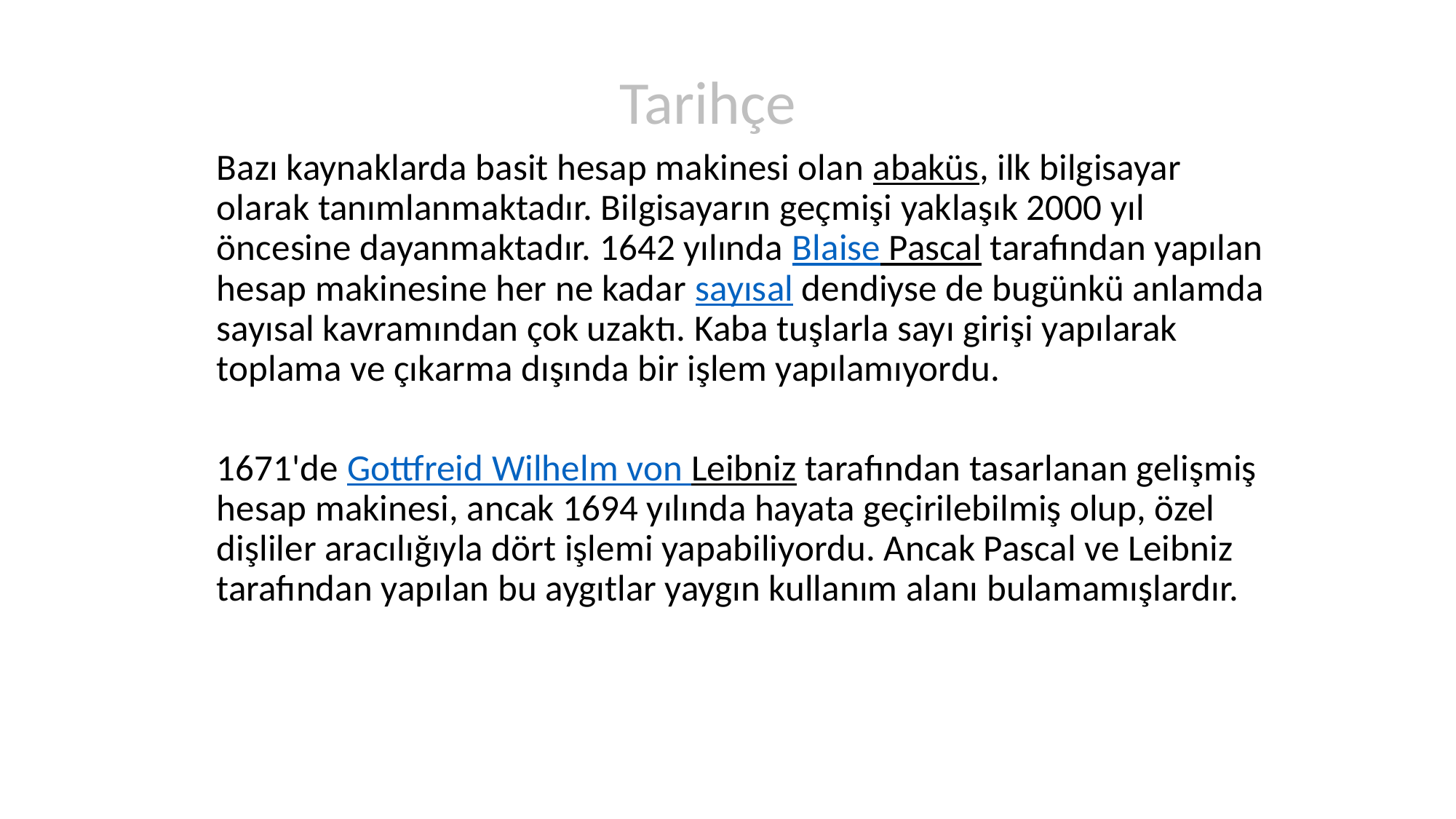

# Tarihçe
Bazı kaynaklarda basit hesap makinesi olan abaküs, ilk bilgisayar olarak tanımlanmaktadır. Bilgisayarın geçmişi yaklaşık 2000 yıl öncesine dayanmaktadır. 1642 yılında Blaise Pascal tarafından yapılan hesap makinesine her ne kadar sayısal dendiyse de bugünkü anlamda sayısal kavramından çok uzaktı. Kaba tuşlarla sayı girişi yapılarak toplama ve çıkarma dışında bir işlem yapılamıyordu.

1671'de Gottfreid Wilhelm von Leibniz tarafından tasarlanan gelişmiş hesap makinesi, ancak 1694 yılında hayata geçirilebilmiş olup, özel dişliler aracılığıyla dört işlemi yapabiliyordu. Ancak Pascal ve Leibniz tarafından yapılan bu aygıtlar yaygın kullanım alanı bulamamışlardır.